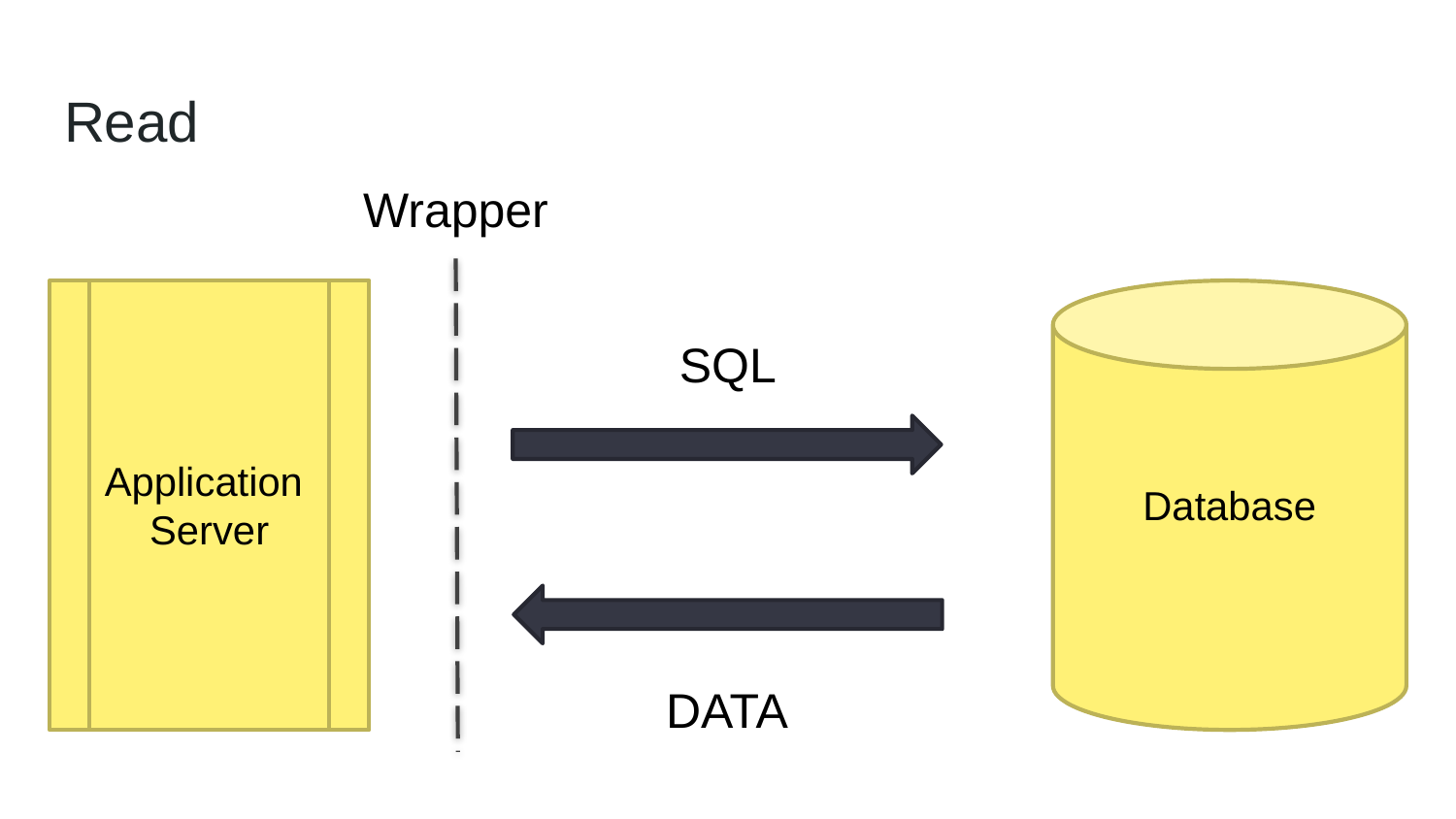

# Read
Wrapper

SQL

Application
Server
Database

DATA